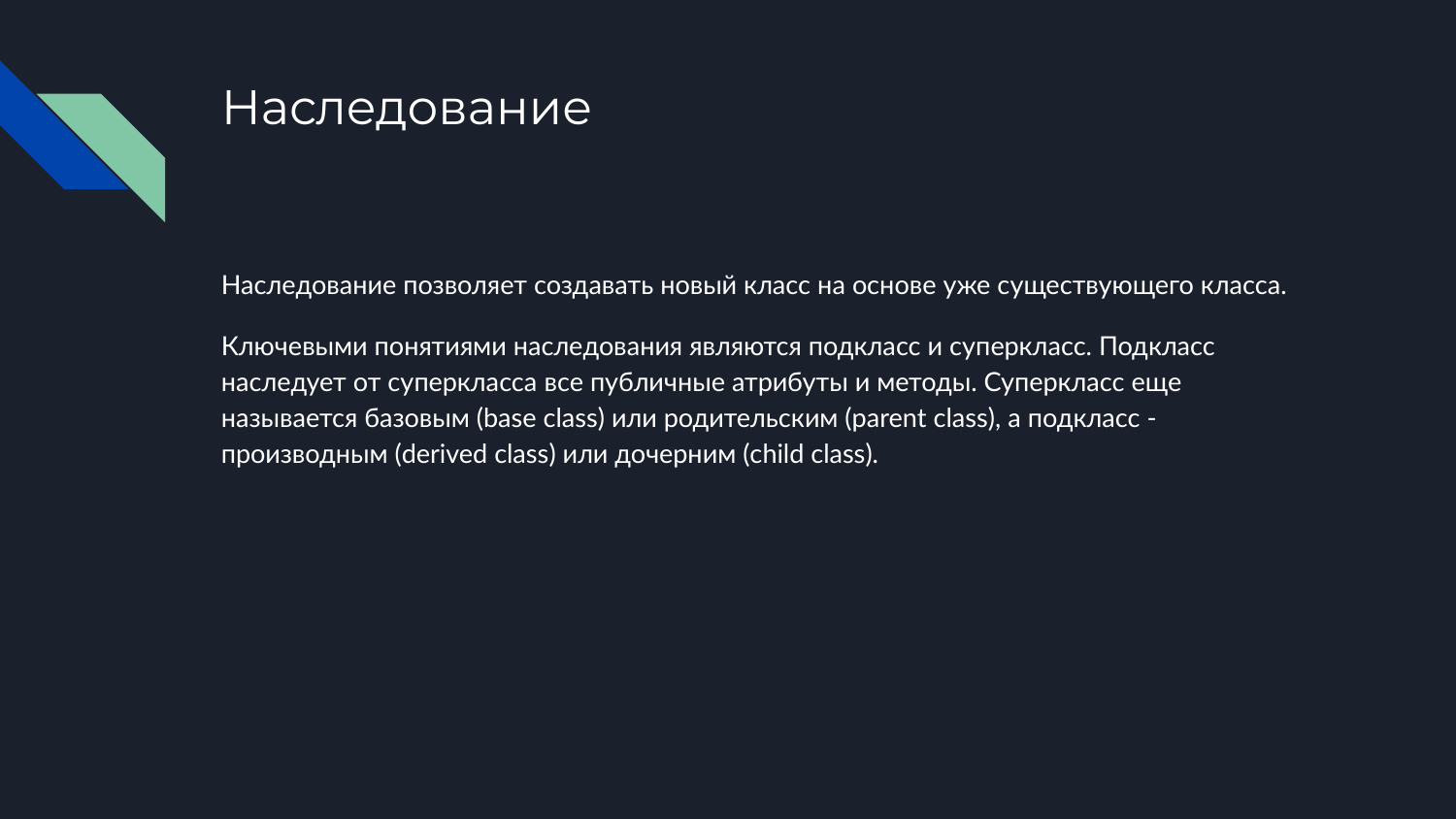

# Наследование
Наследование позволяет создавать новый класс на основе уже существующего класса.
Ключевыми понятиями наследования являются подкласс и суперкласс. Подкласс наследует от суперкласса все публичные атрибуты и методы. Суперкласс еще называется базовым (base class) или родительским (parent class), а подкласс - производным (derived class) или дочерним (child class).